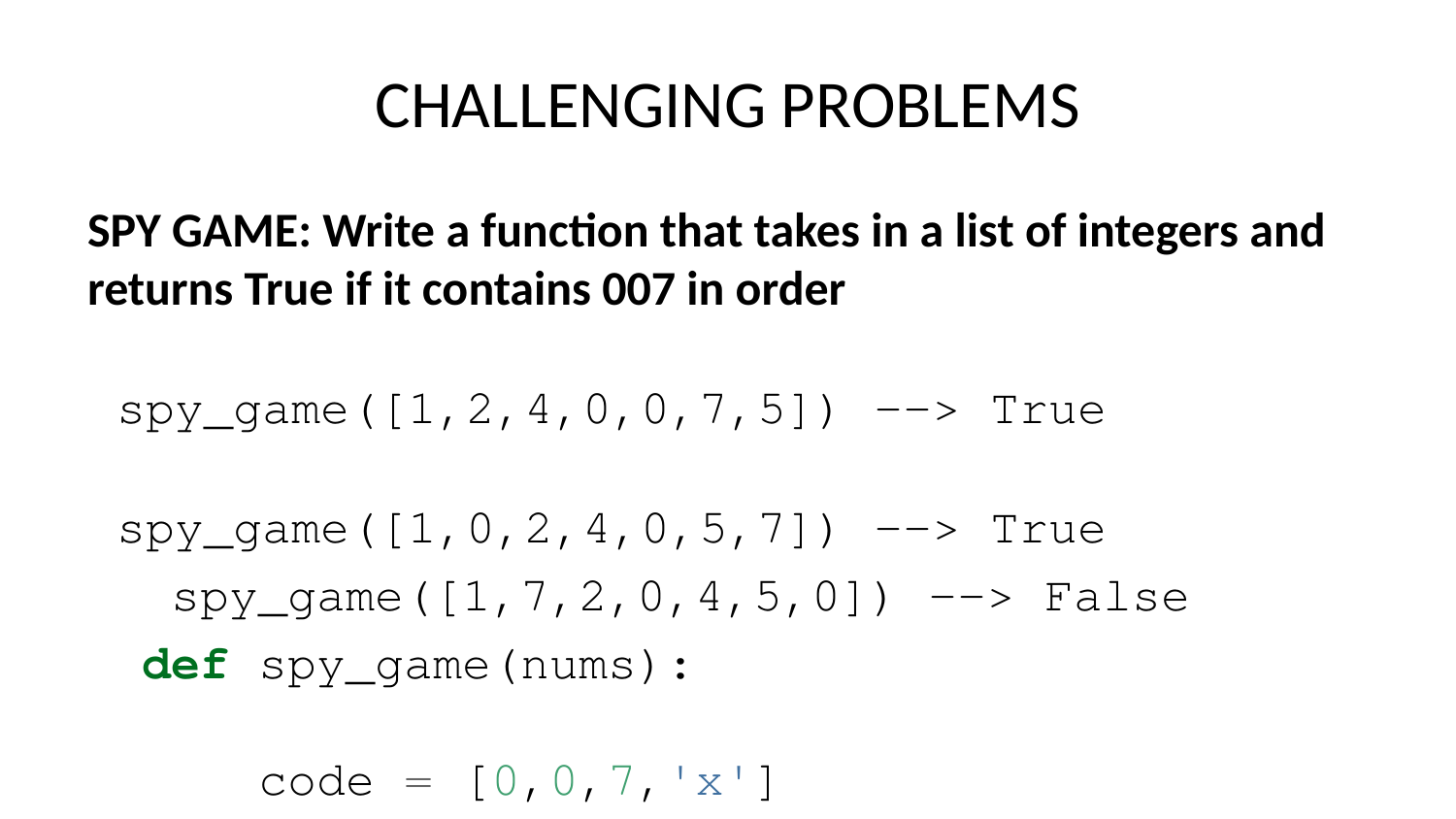

# CHALLENGING PROBLEMS
SPY GAME: Write a function that takes in a list of integers and returns True if it contains 007 in order
 spy_game([1,2,4,0,0,7,5]) --> True
 spy_game([1,0,2,4,0,5,7]) --> True
 spy_game([1,7,2,0,4,5,0]) --> False
def spy_game(nums):
    code = [0,0,7,'x']
    for num in nums:
        if num == code[0]:
            code.pop(0)   # code.remove(num) also works
    return len(code) == 1
# Check spy_game([1,2,4,0,0,7,5])
True
# Check spy_game([1,0,2,4,0,5,7])
True
# Check spy_game([1,7,2,0,4,5,0])
False
COUNT PRIMES: Write a function that returns the number of prime numbers that exist up to and including a given number
count_primes(100) --> 25
By convention, 0 and 1 are not prime.
def count_primes(num):
    primes = [2]
    x = 3
    if num < 2:  # for the case of num = 0 or 1
        return 0
    while x <= num:
        for y in range(3,x,2):  # test all odd factors up to x-1
            if x%y == 0:
                x += 2
                break
        else:
            primes.append(x)
            x += 2
    print(primes)
    return len(primes)
# Check count_primes(100)
[2, 3, 5, 7, 11, 13, 17, 19, 23, 29, 31, 37, 41, 43, 47, 53, 59, 61, 67, 71, 73, 79, 83, 89, 97]

25
BONUS: Here’s a faster version that makes use of the prime numbers we’re collecting as we go!
def count_primes2(num):
    primes = [2]
    x = 3
    if num < 2:
        return 0
    while x <= num:
        for y in primes:  # use the primes list!
            if x%y == 0:
                x += 2
                break
        else:
            primes.append(x)
            x += 2
    print(primes)
    return len(primes)
count_primes2(100)
[2, 3, 5, 7, 11, 13, 17, 19, 23, 29, 31, 37, 41, 43, 47, 53, 59, 61, 67, 71, 73, 79, 83, 89, 97]

25